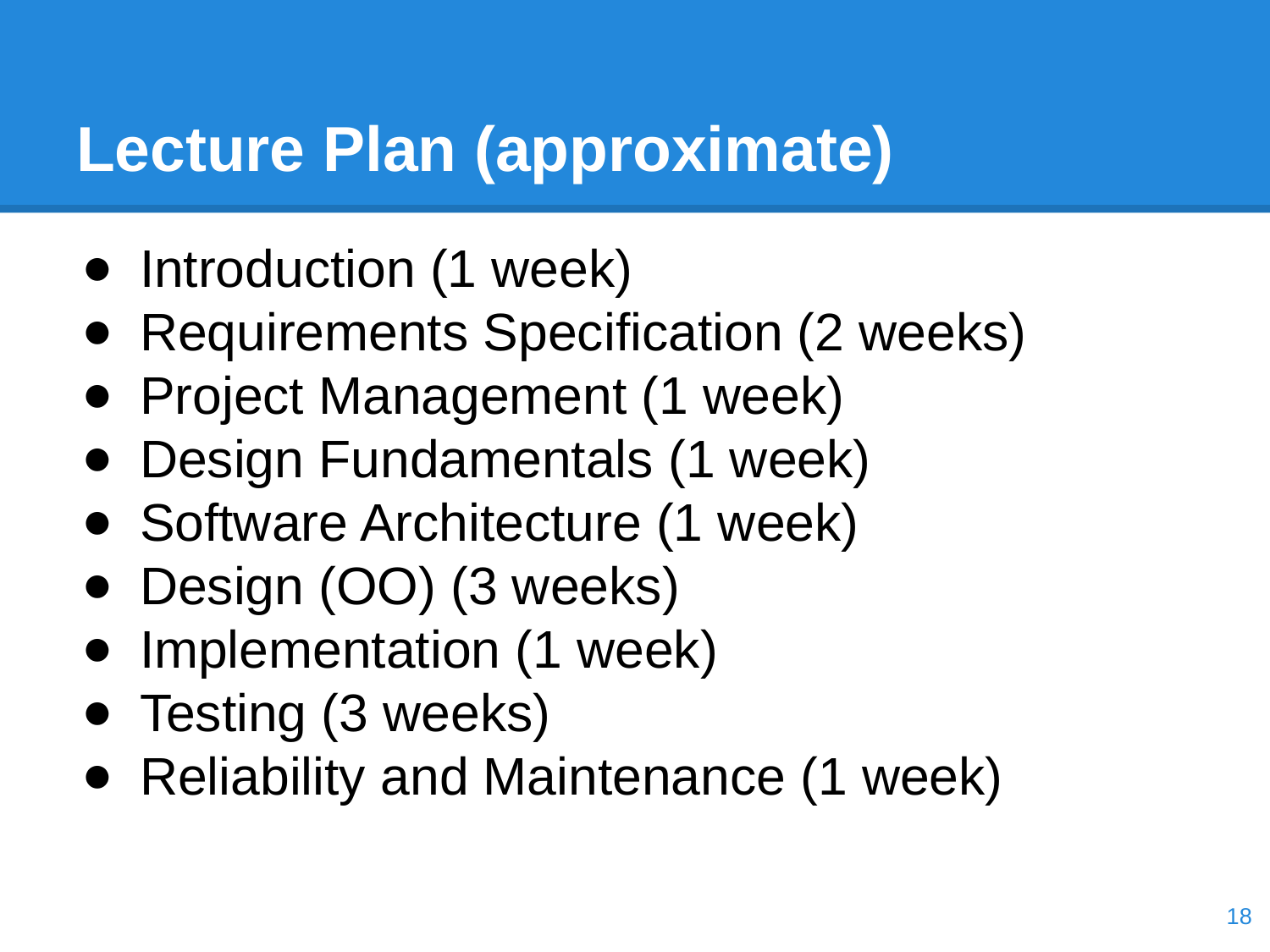

# Lecture Plan (approximate)
Introduction (1 week)
Requirements Specification (2 weeks)
Project Management (1 week)
Design Fundamentals (1 week)
Software Architecture (1 week)
Design (OO) (3 weeks)
Implementation (1 week)
Testing (3 weeks)
Reliability and Maintenance (1 week)
18